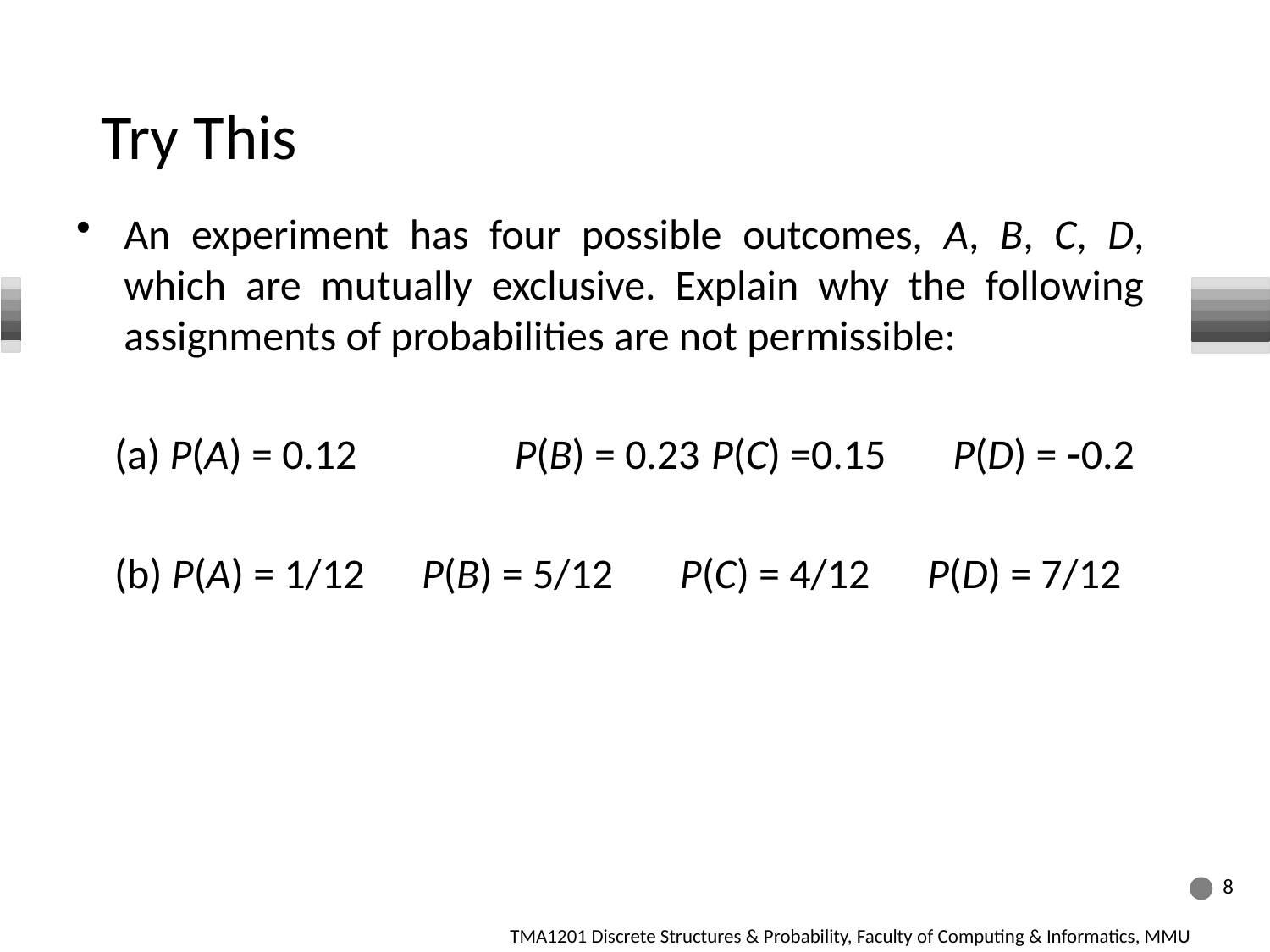

# Try This
An experiment has four possible outcomes, A, B, C, D, which are mutually exclusive. Explain why the following assignments of probabilities are not permissible:

    (a) P(A) = 0.12	      P(B) = 0.23	P(C) =0.15       P(D) = −0.2

    (b) P(A) = 1/12      P(B) = 5/12       P(C) = 4/12      P(D) = 7/12

8
TMA1201 Discrete Structures & Probability, Faculty of Computing & Informatics, MMU